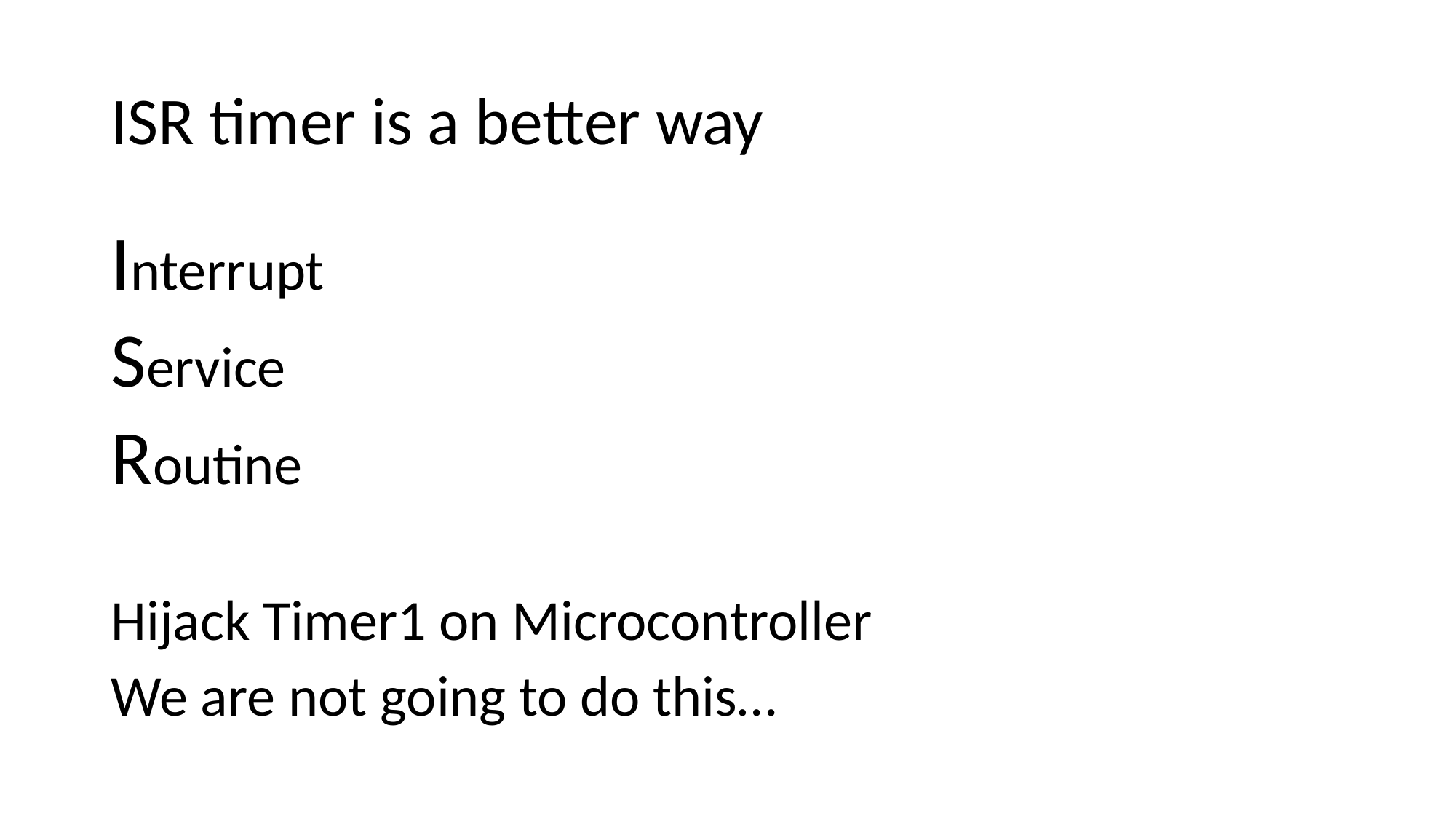

# ISR timer is a better way
Interrupt
Service
Routine

Hijack Timer1 on Microcontroller
We are not going to do this…